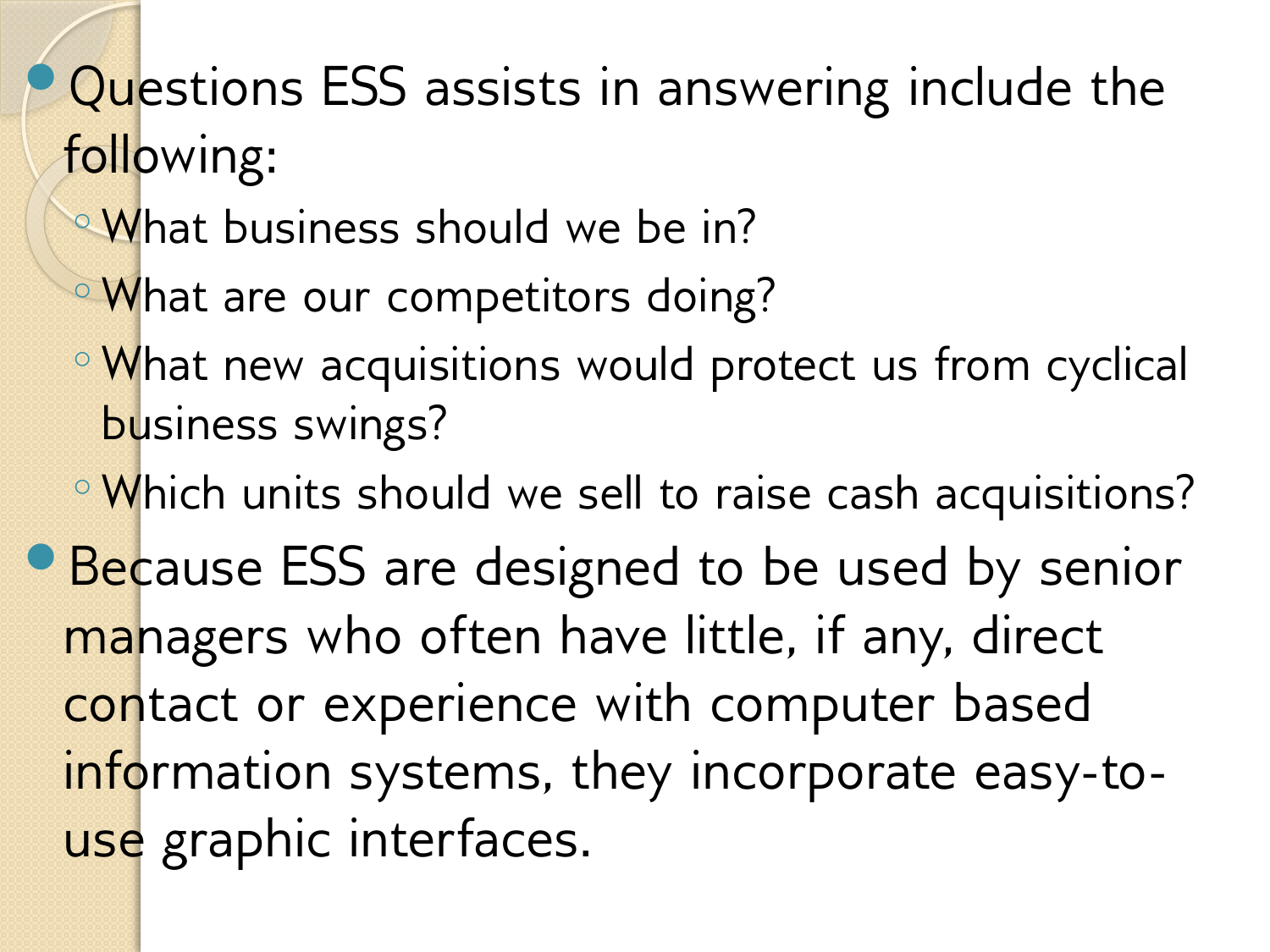

Questions ESS assists in answering include the following:
What business should we be in?
What are our competitors doing?
What new acquisitions would protect us from cyclical business swings?
Which units should we sell to raise cash acquisitions?
Because ESS are designed to be used by senior managers who often have little, if any, direct contact or experience with computer based information systems, they incorporate easy-to-use graphic interfaces.